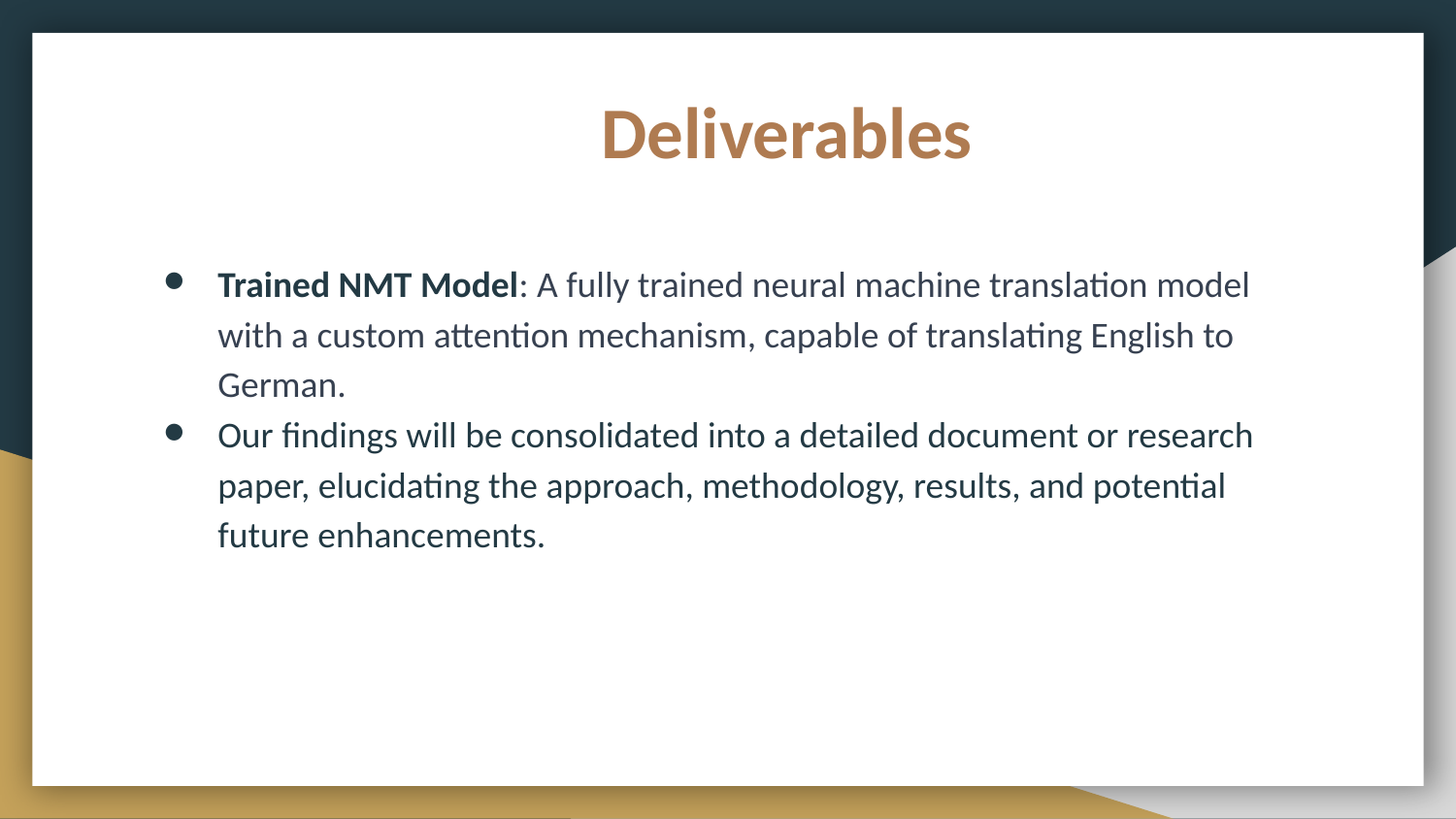

# Deliverables
Trained NMT Model: A fully trained neural machine translation model with a custom attention mechanism, capable of translating English to German.
Our findings will be consolidated into a detailed document or research paper, elucidating the approach, methodology, results, and potential future enhancements.